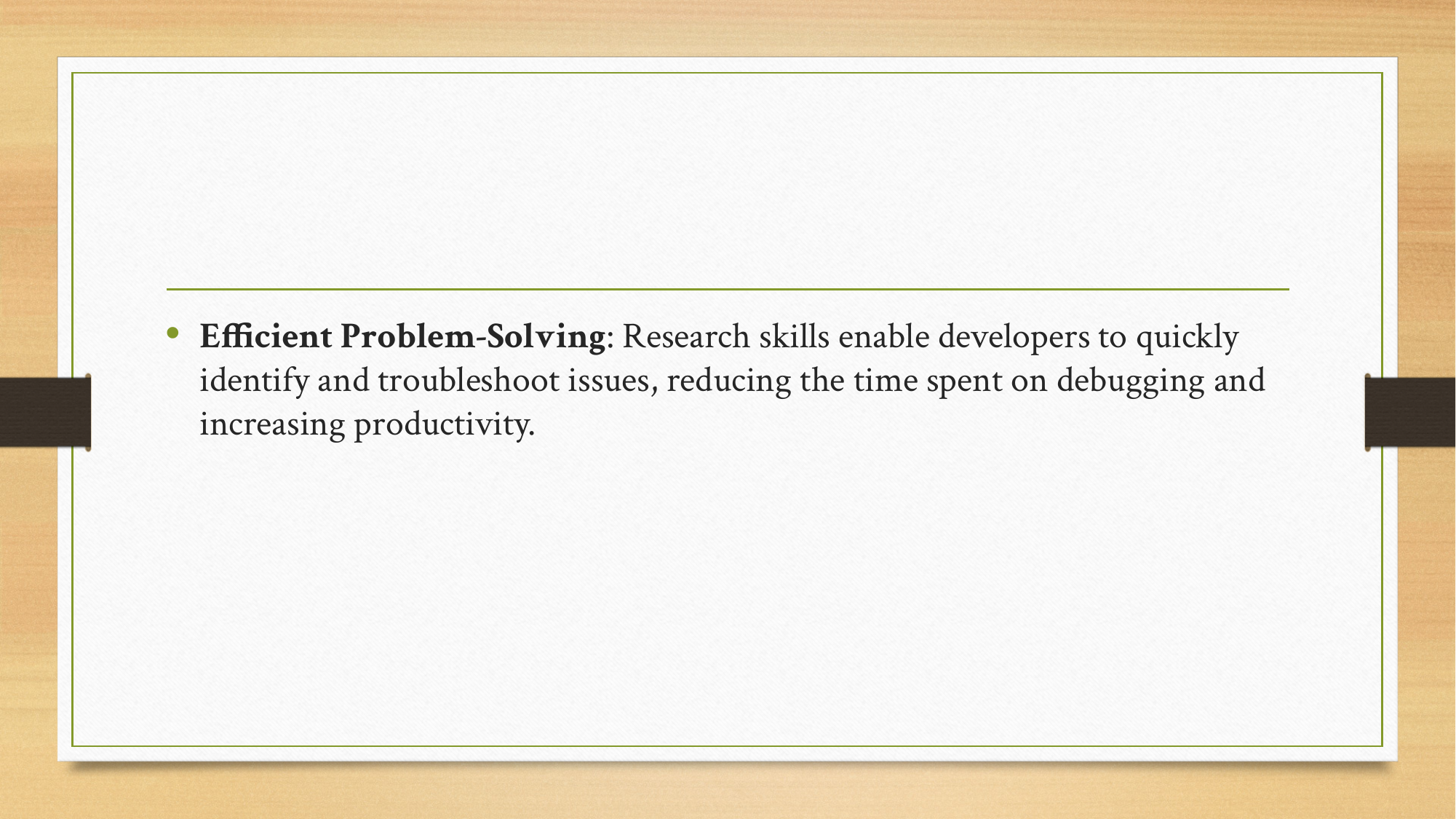

#
Efficient Problem-Solving: Research skills enable developers to quickly identify and troubleshoot issues, reducing the time spent on debugging and increasing productivity.